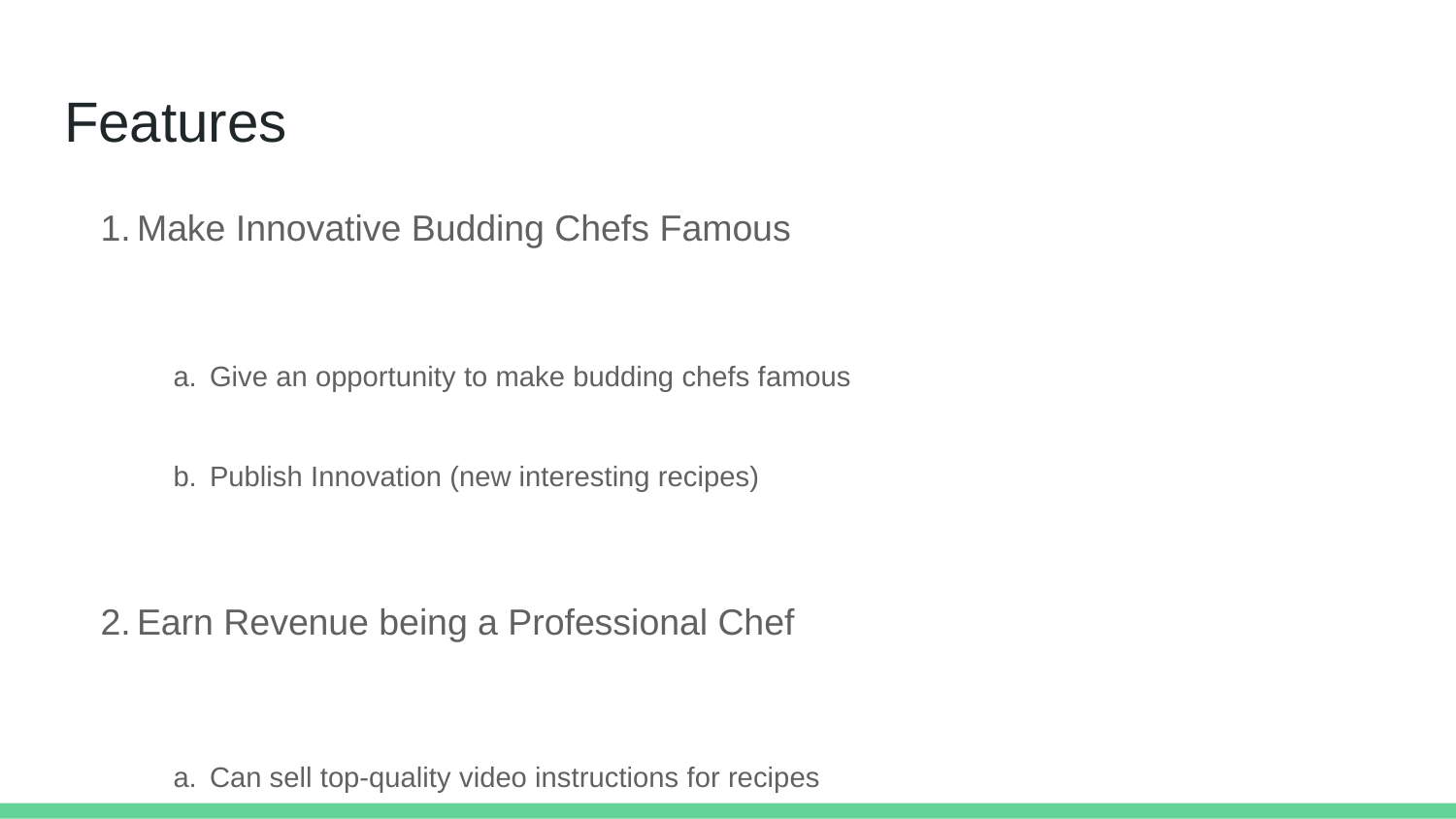

# Features
Make Innovative Budding Chefs Famous
Give an opportunity to make budding chefs famous
Publish Innovation (new interesting recipes)
Earn Revenue being a Professional Chef
Can sell top-quality video instructions for recipes
Earn revenue through selling videos
Professional chef videos will be paid.